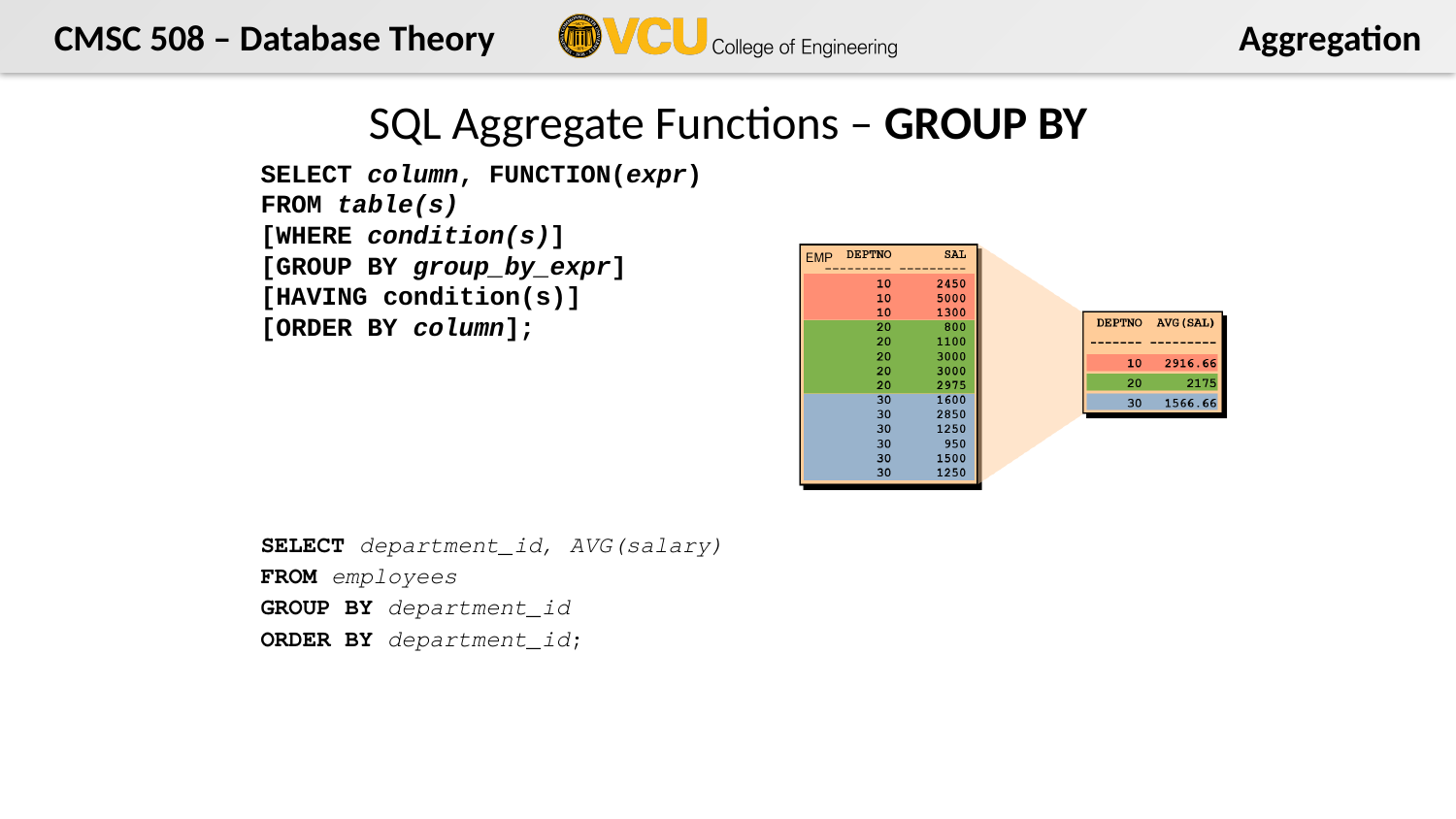

# SQL Aggregate Functions – GROUP BY
SELECT column, FUNCTION(expr)
FROM table(s)
[WHERE condition(s)]
[GROUP BY group_by_expr]
[HAVING condition(s)]
[ORDER BY column];

SELECT department_id, AVG(salary)
FROM employees
GROUP BY department_id
ORDER BY department_id;